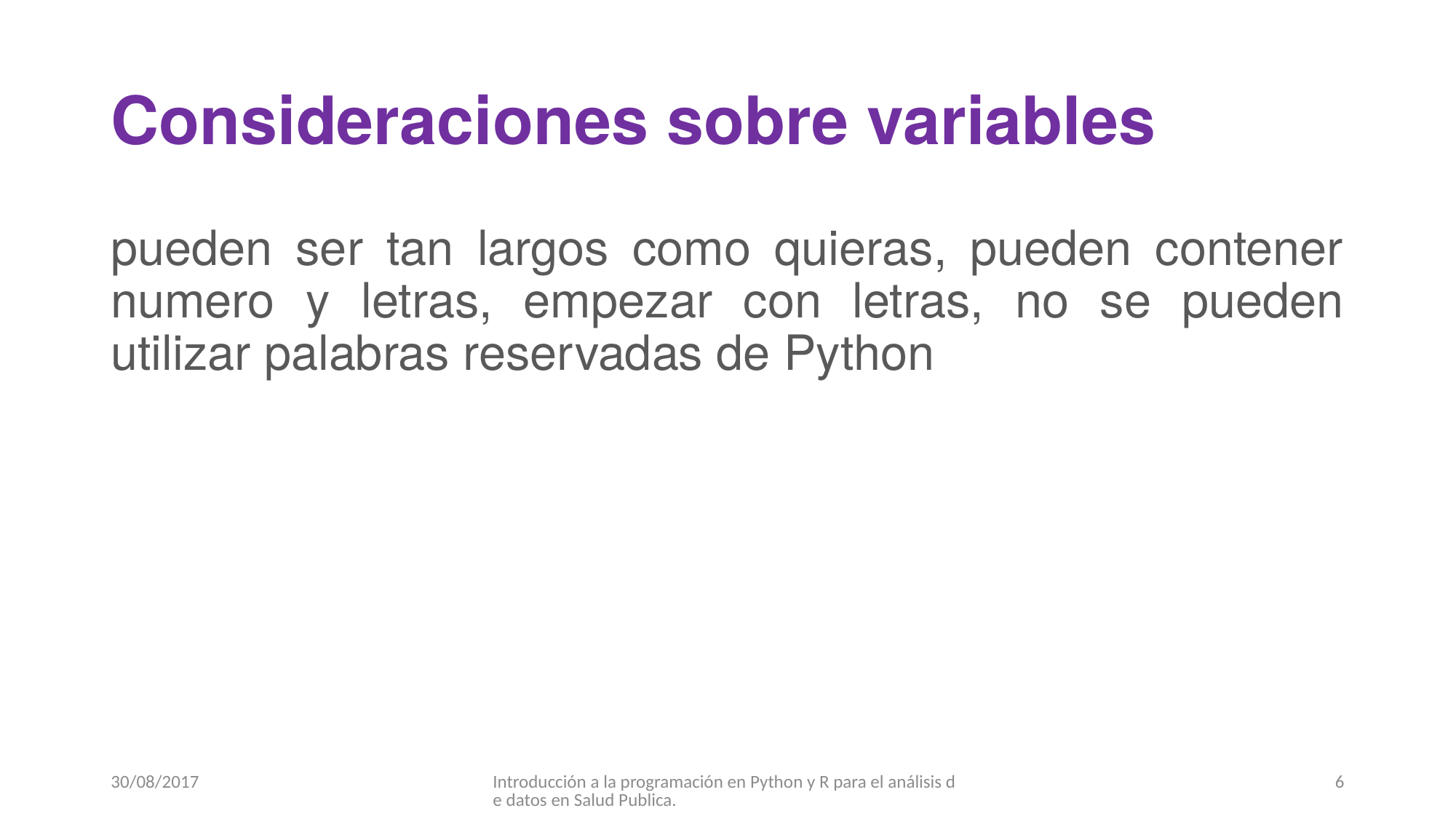

# Consideraciones sobre variables
pueden ser tan largos como quieras, pueden contener numero y letras, empezar con letras, no se pueden utilizar palabras reservadas de Python

30/08/2017
Introducción a la programación en Python y R para el análisis de datos en Salud Publica.
6